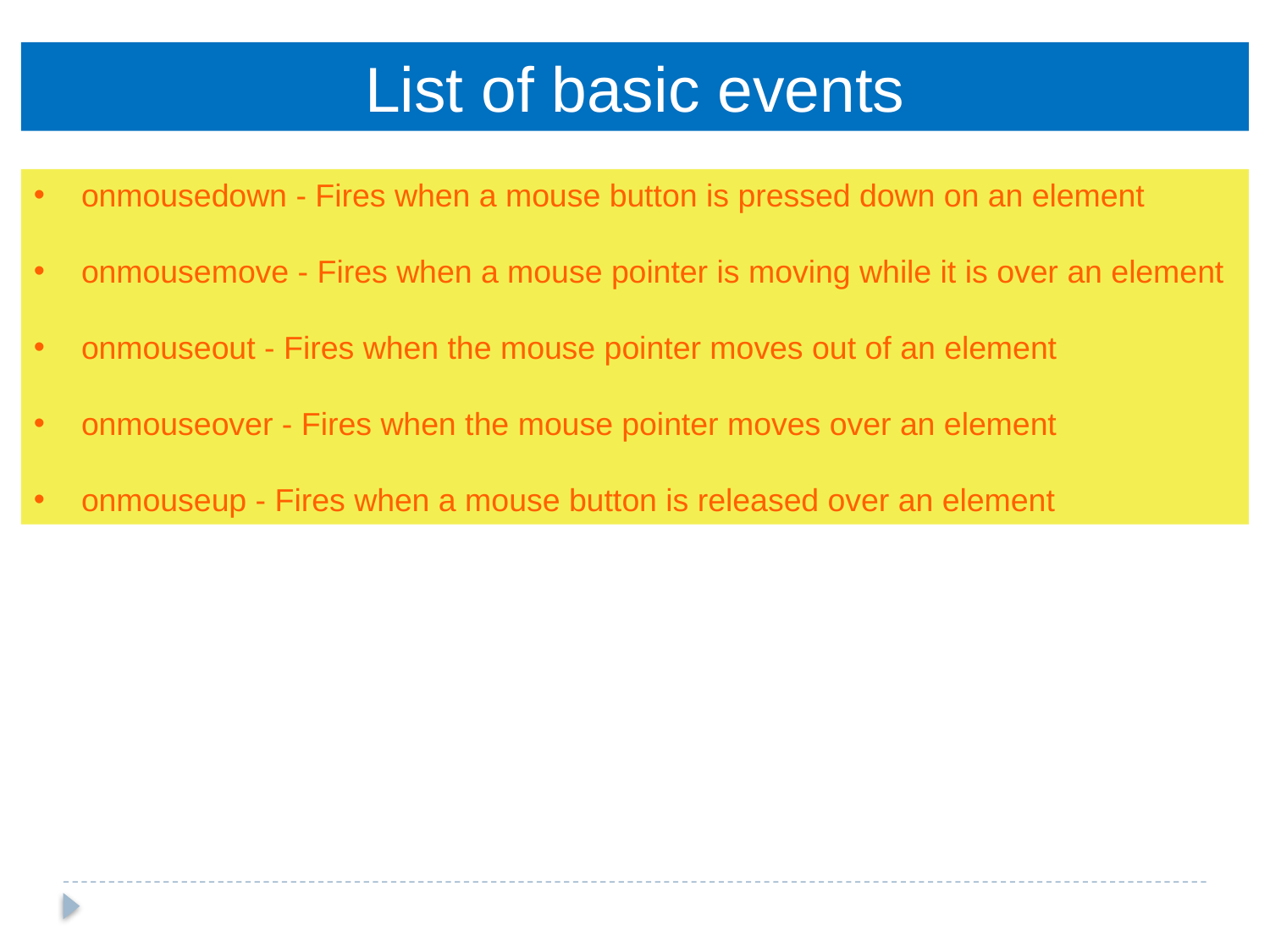

List of basic events
onmousedown - Fires when a mouse button is pressed down on an element

onmousemove - Fires when a mouse pointer is moving while it is over an element

onmouseout - Fires when the mouse pointer moves out of an element

onmouseover - Fires when the mouse pointer moves over an element

onmouseup - Fires when a mouse button is released over an element